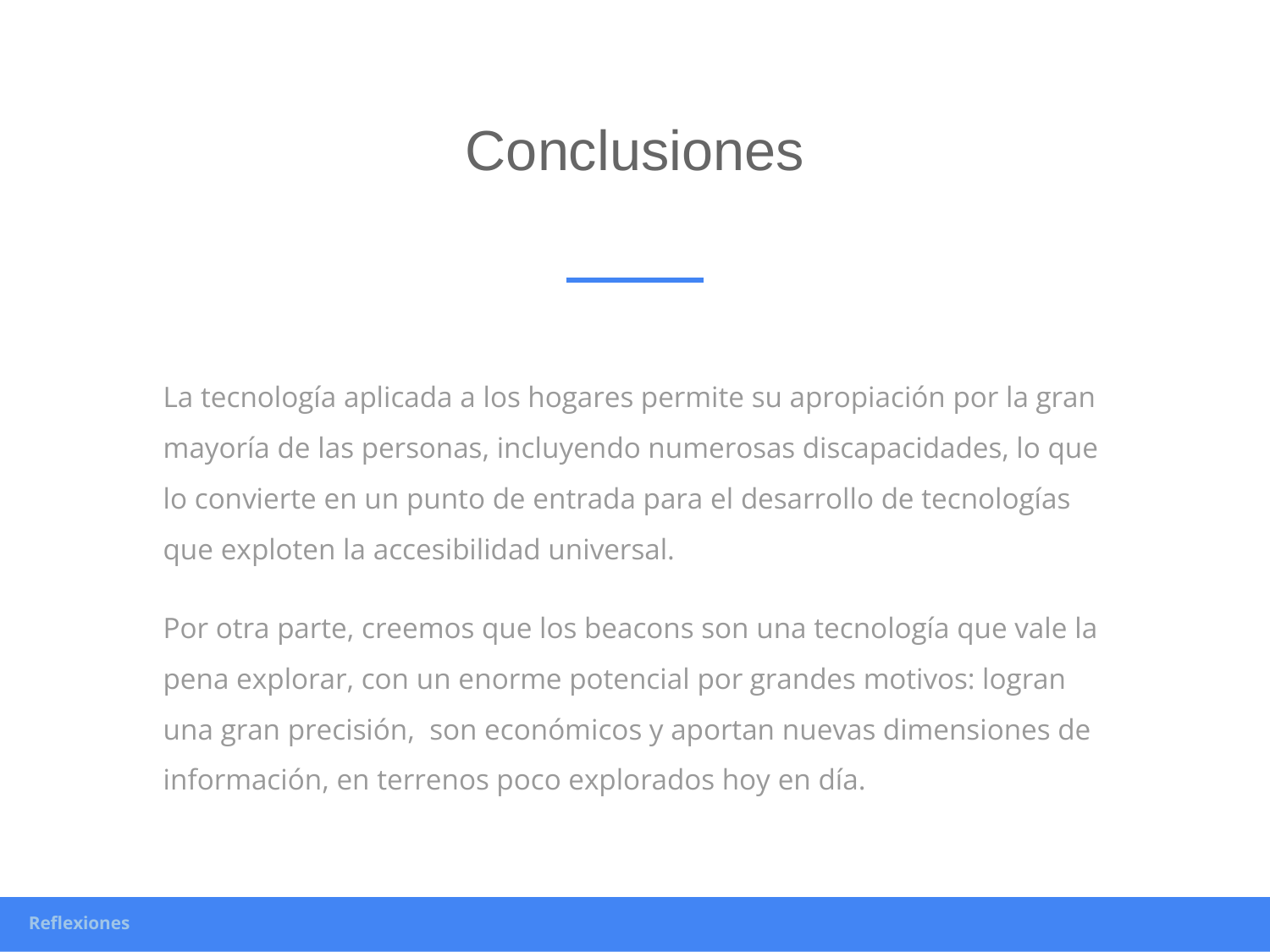

# Conclusiones
La tecnología aplicada a los hogares permite su apropiación por la gran mayoría de las personas, incluyendo numerosas discapacidades, lo que lo convierte en un punto de entrada para el desarrollo de tecnologías que exploten la accesibilidad universal.
Por otra parte, creemos que los beacons son una tecnología que vale la pena explorar, con un enorme potencial por grandes motivos: logran una gran precisión,  son económicos y aportan nuevas dimensiones de información, en terrenos poco explorados hoy en día.

Reflexiones